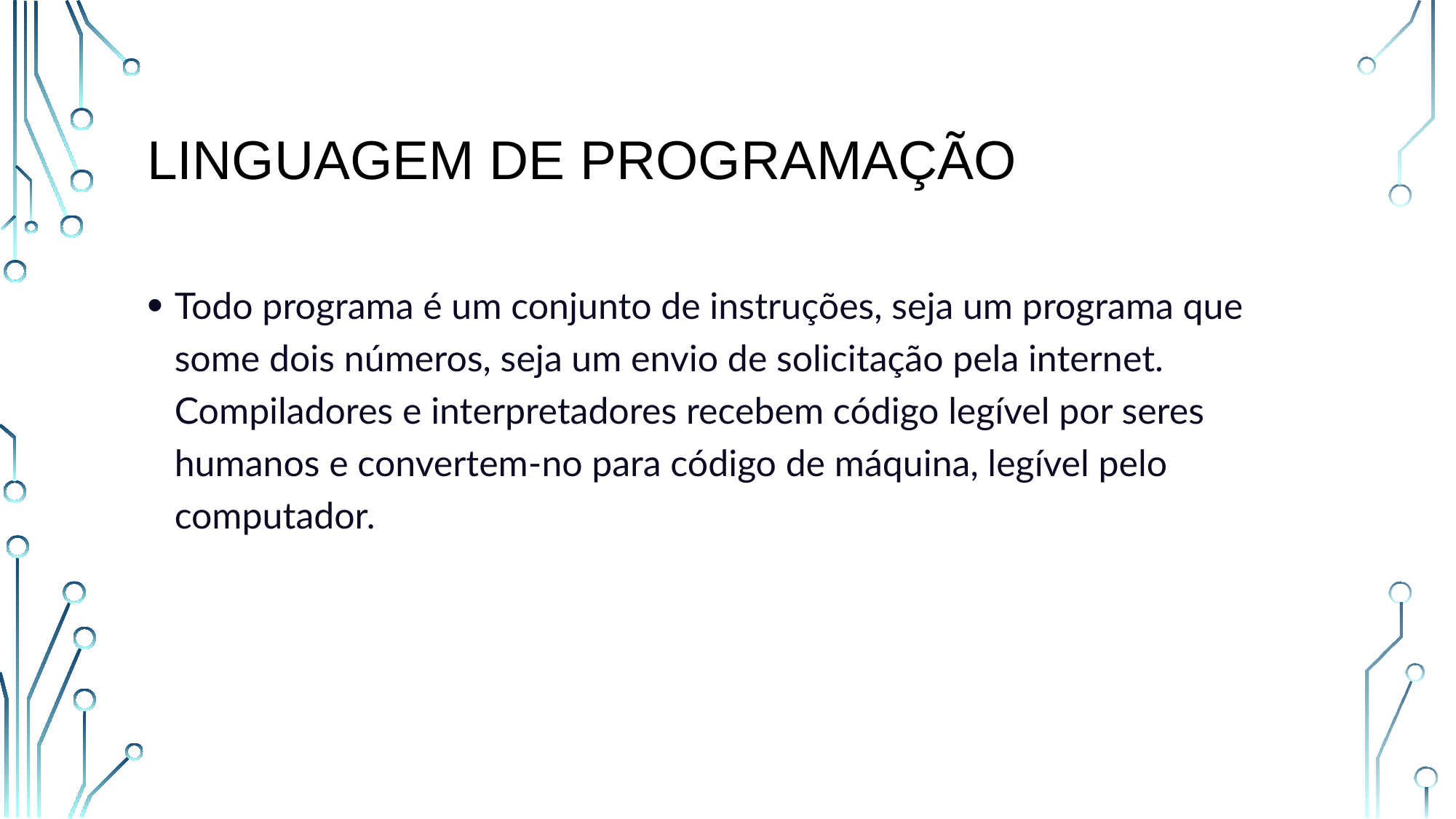

# Linguagem de Programação
Todo programa é um conjunto de instruções, seja um programa que some dois números, seja um envio de solicitação pela internet. Compiladores e interpretadores recebem código legível por seres humanos e convertem-no para código de máquina, legível pelo computador.